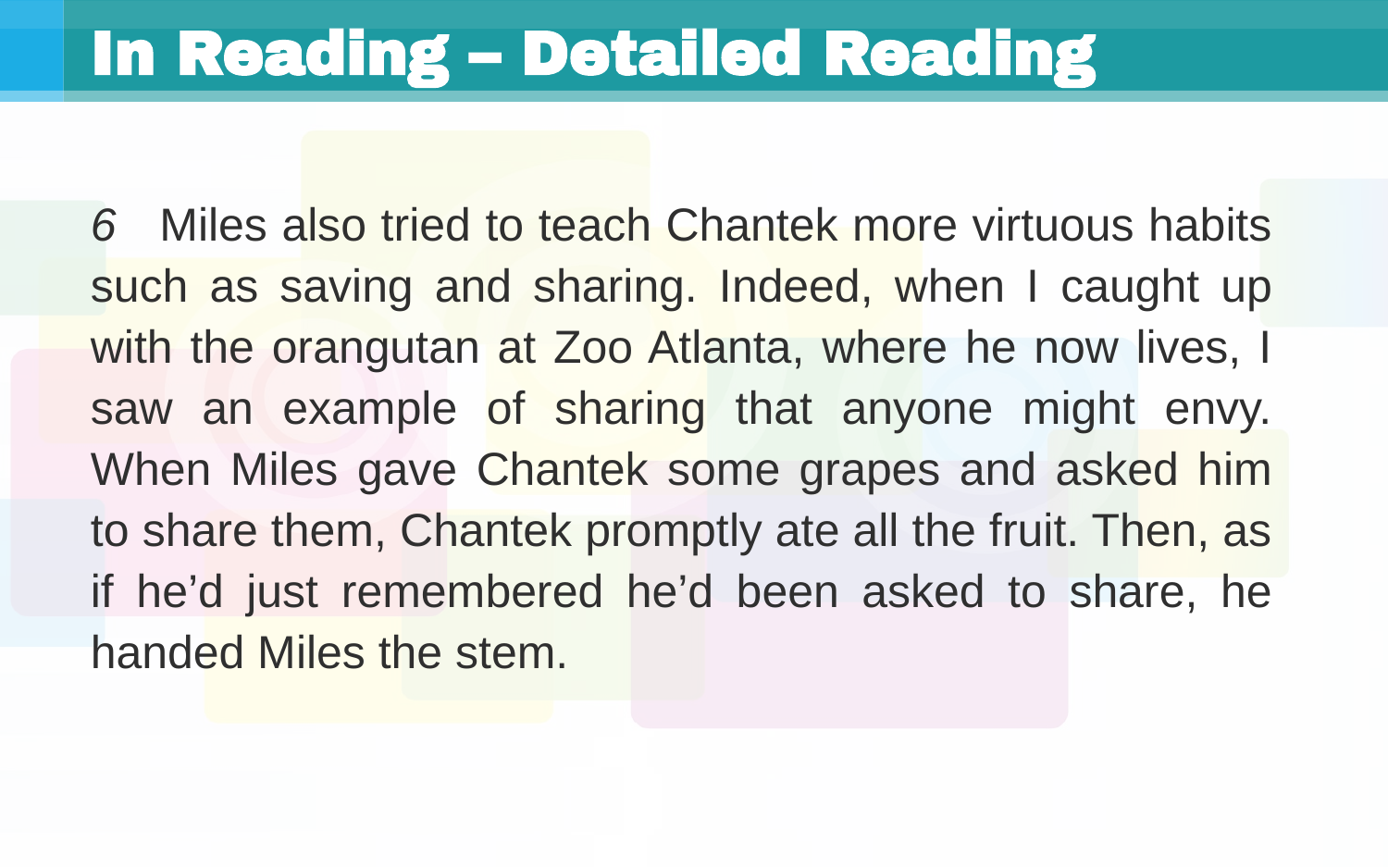

# In Reading – Detailed Reading
6   Miles also tried to teach Chantek more virtuous habits such as saving and sharing. Indeed, when I caught up with the orangutan at Zoo Atlanta, where he now lives, I saw an example of sharing that anyone might envy. When Miles gave Chantek some grapes and asked him to share them, Chantek promptly ate all the fruit. Then, as if he’d just remembered he’d been asked to share, he handed Miles the stem.